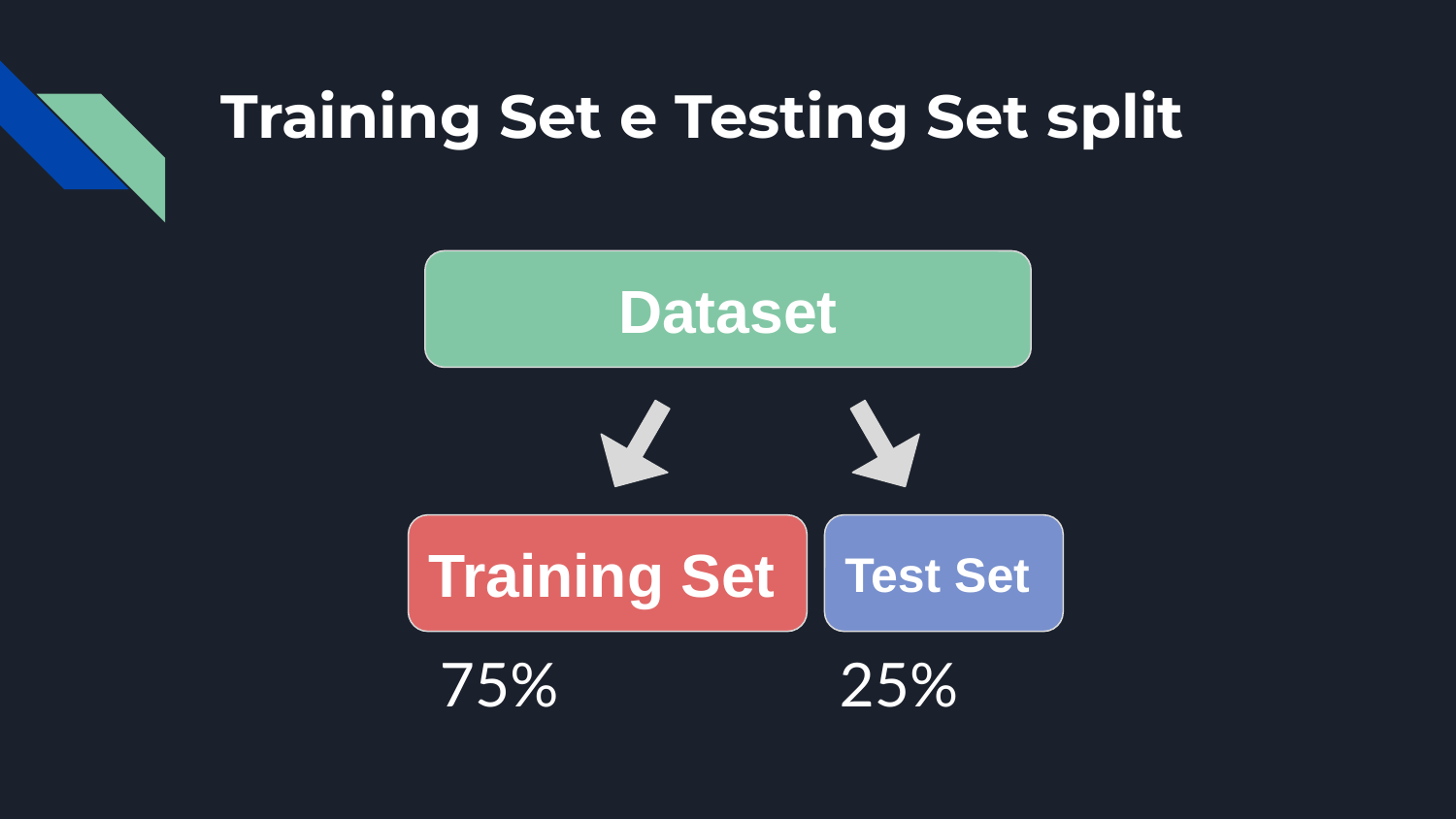

# Training Set e Testing Set split
Dataset

Training Set
Test Set
75%
25%